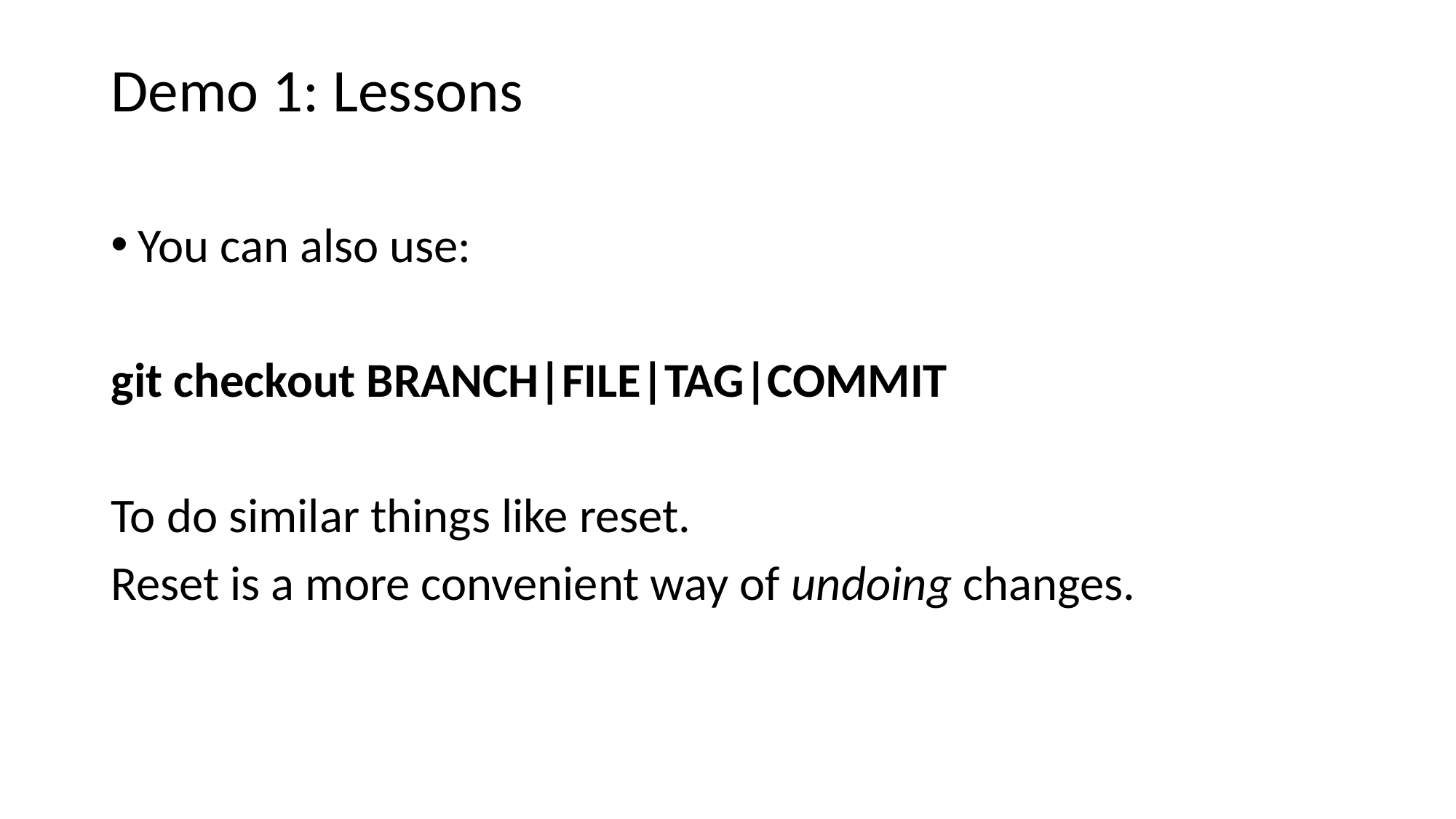

# Demo 1: Lessons

You can also use:

git checkout BRANCH|FILE|TAG|COMMIT

To do similar things like reset.
Reset is a more convenient way of undoing changes.